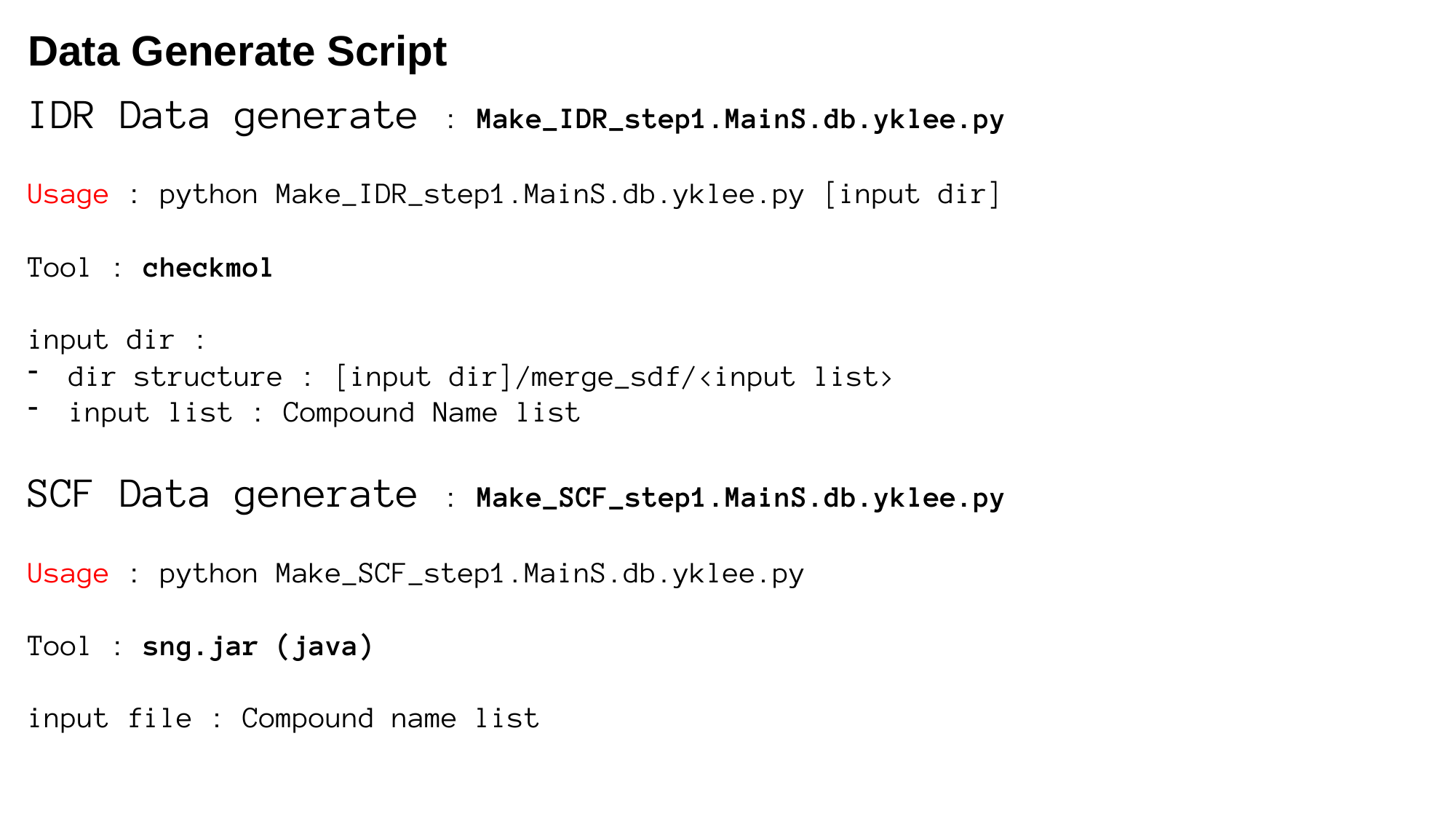

Data Generate Script
IDR Data generate : Make_IDR_step1.MainS.db.yklee.py

Usage : python Make_IDR_step1.MainS.db.yklee.py [input dir]

Tool : checkmol

input dir :
dir structure : [input dir]/merge_sdf/<input list>
input list : Compound Name list

SCF Data generate : Make_SCF_step1.MainS.db.yklee.py

Usage : python Make_SCF_step1.MainS.db.yklee.py

Tool : sng.jar (java)

input file : Compound name list